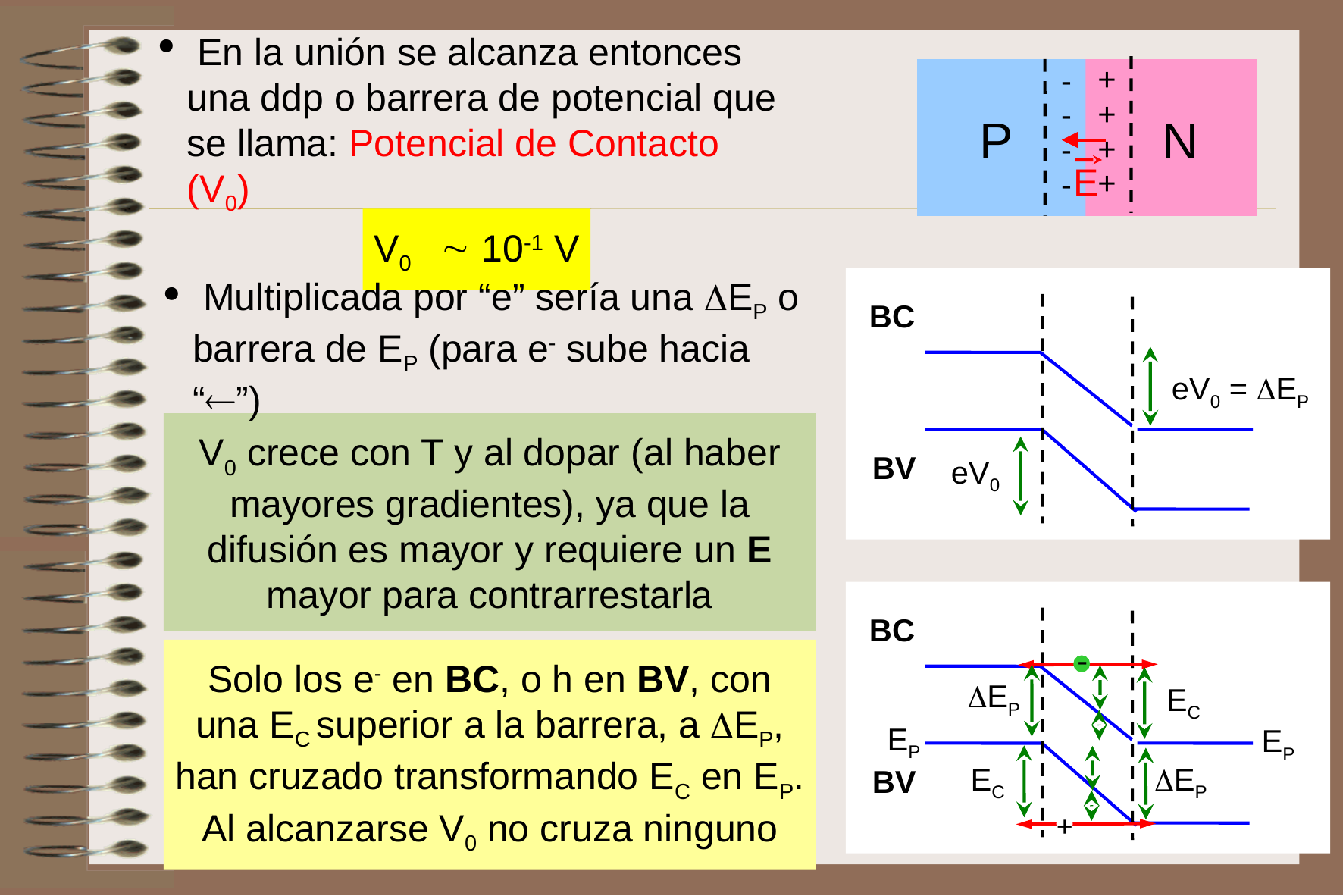

En la unión se alcanza entonces una ddp o barrera de potencial que se llama: Potencial de Contacto (V0)

+
+
+
+
-
-
-
-
P
N
E

V0  ∼ 10-1 V

BC

eV0 = ΔEP

BV

eV0

 Multiplicada por “e” sería una ΔEP o barrera de EP (para e- sube hacia “←”)
V0 crece con T y al dopar (al haber mayores gradientes), ya que la difusión es mayor y requiere un E mayor para contrarrestarla

BC

BV

-

ΔEP

EC
EP
EP
ΔEP

EC
+

Solo los e- en BC, o h en BV, con una EC superior a la barrera, a ΔEP, han cruzado transformando EC en EP. Al alcanzarse V0 no cruza ninguno